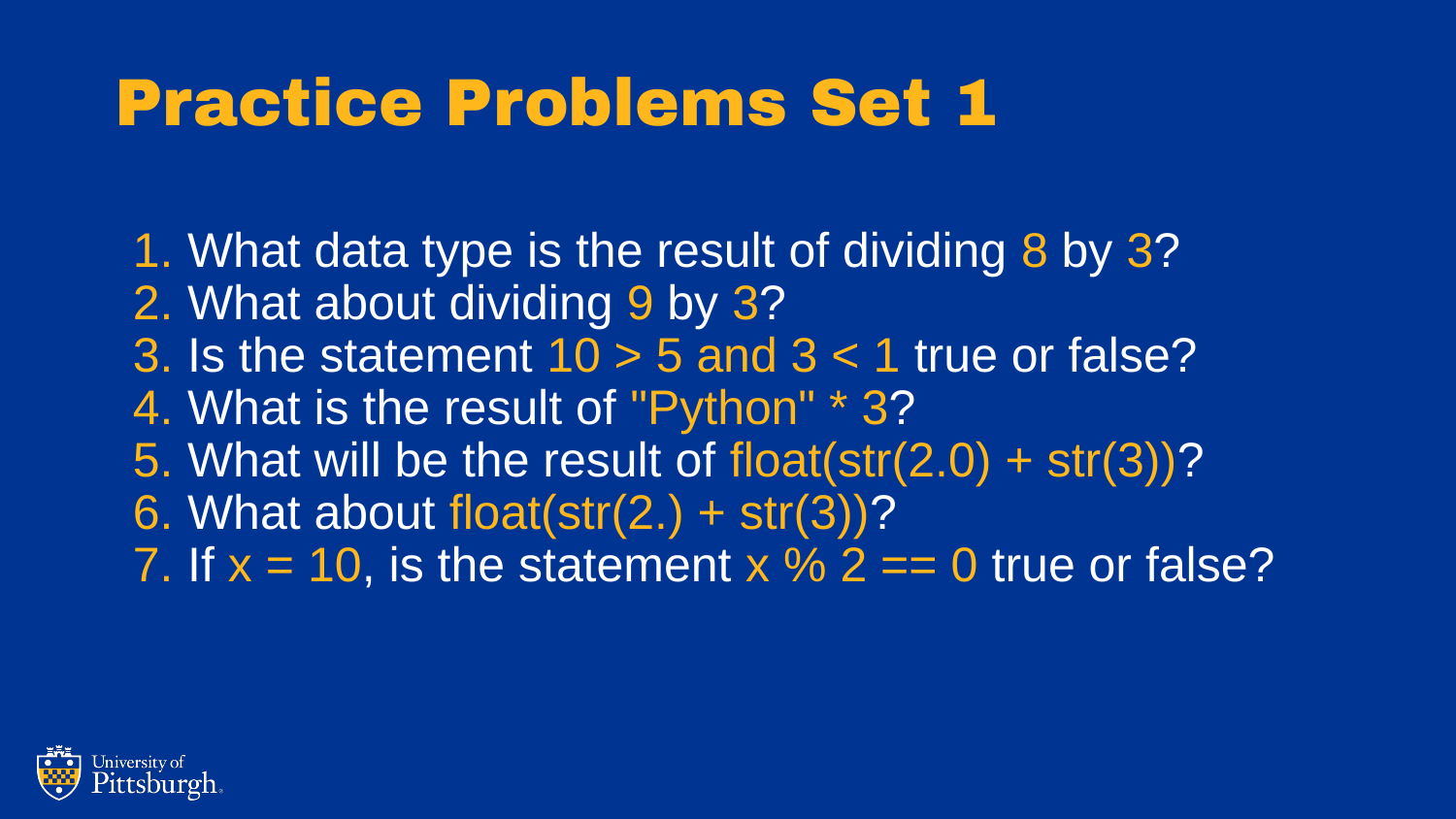

# Practice Problems Set 1
What data type is the result of dividing 8 by 3?
What about dividing 9 by 3?
Is the statement 10 > 5 and 3 < 1 true or false?
What is the result of "Python" * 3?
What will be the result of float(str(2.0) + str(3))?
What about float(str(2.) + str(3))?
If x = 10, is the statement x % 2 == 0 true or false?